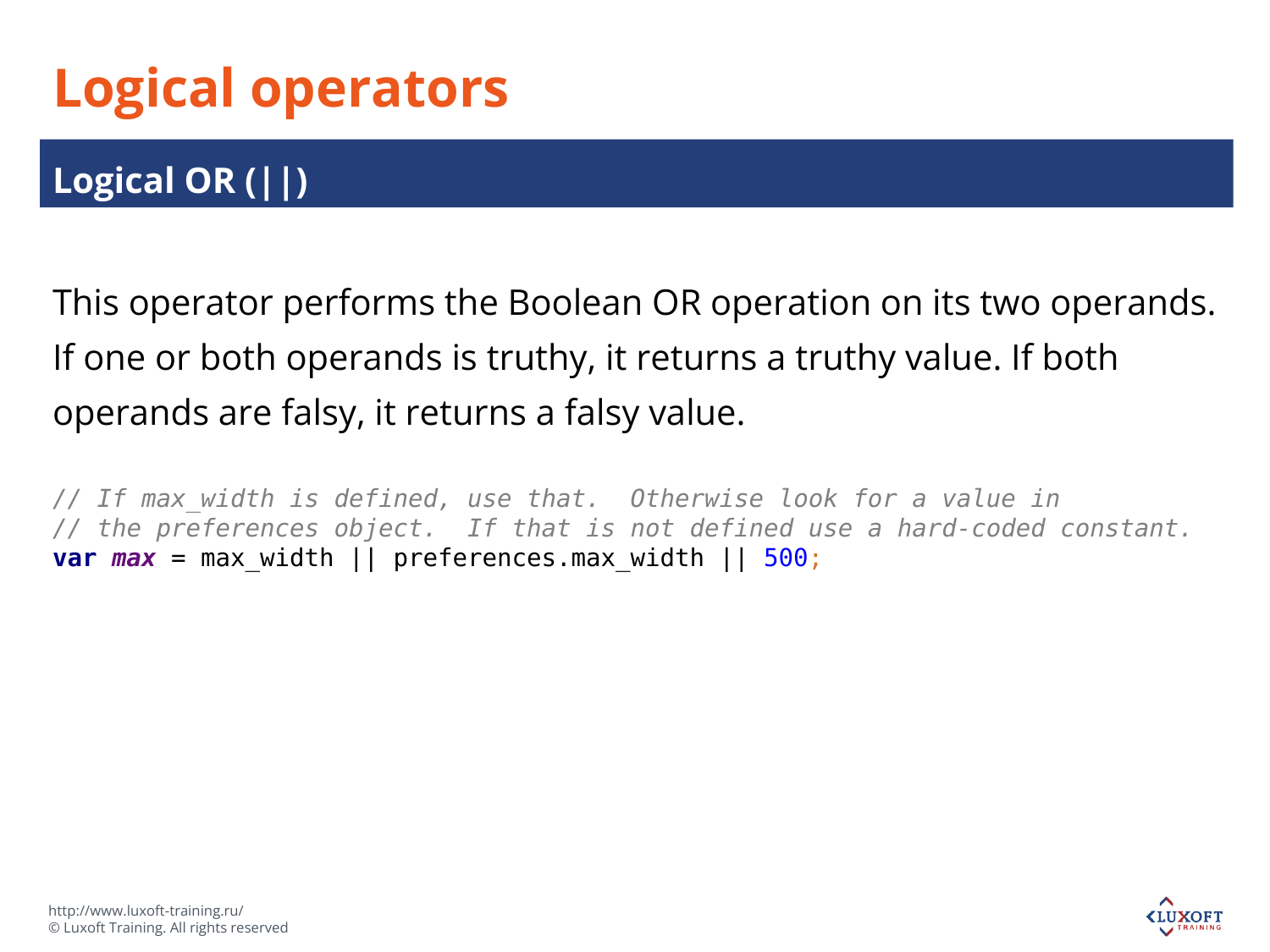

# Logical operators
Logical OR (||)
This operator performs the Boolean OR operation on its two operands. If one or both operands is truthy, it returns a truthy value. If both operands are falsy, it returns a falsy value.
// If max_width is defined, use that.  Otherwise look for a value in
// the preferences object.  If that is not defined use a hard-coded constant.
var max = max_width || preferences.max_width || 500;